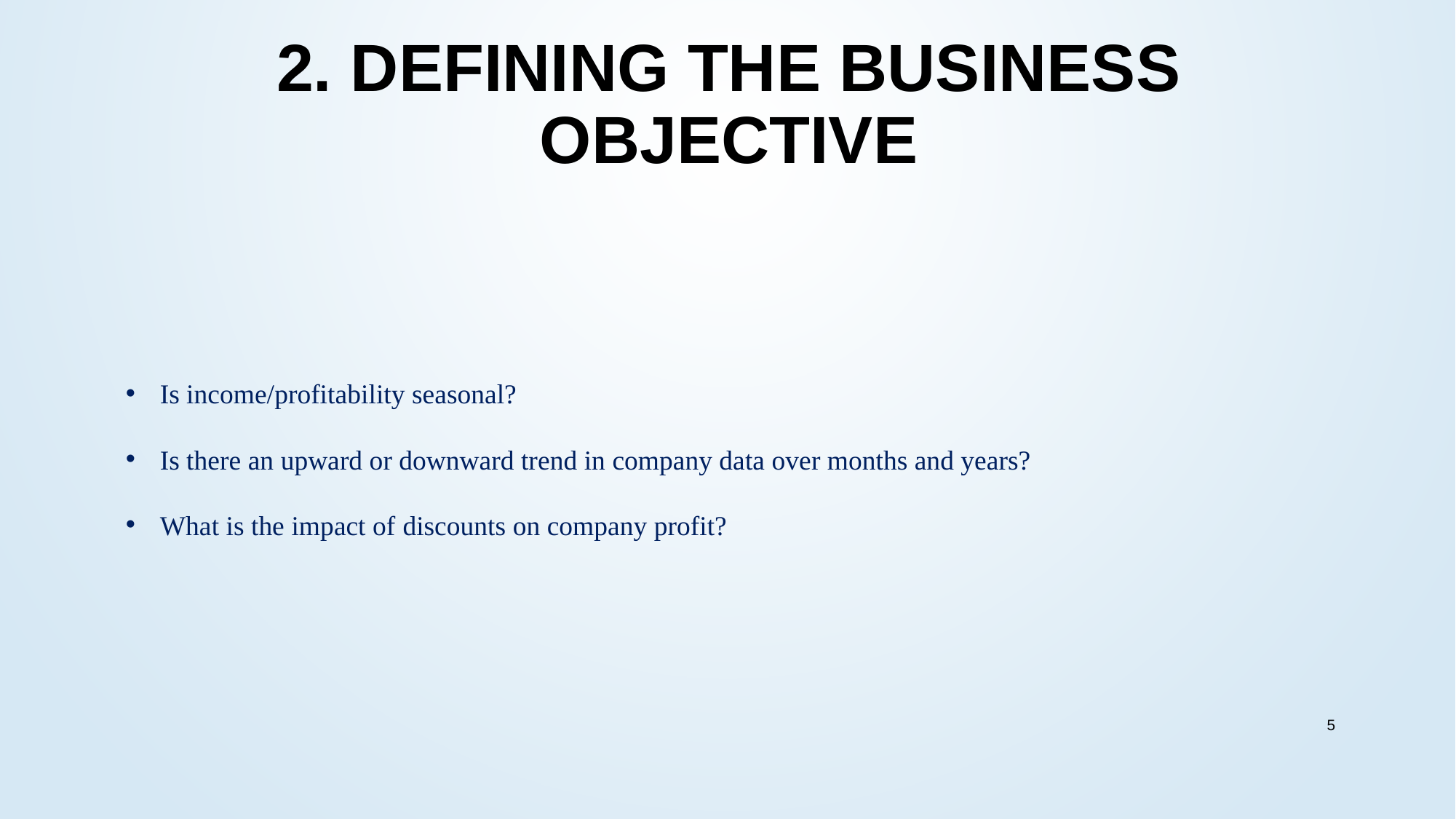

# 2. Defining the business objective
Is income/profitability seasonal?

Is there an upward or downward trend in company data over months and years?

What is the impact of discounts on company profit?
5